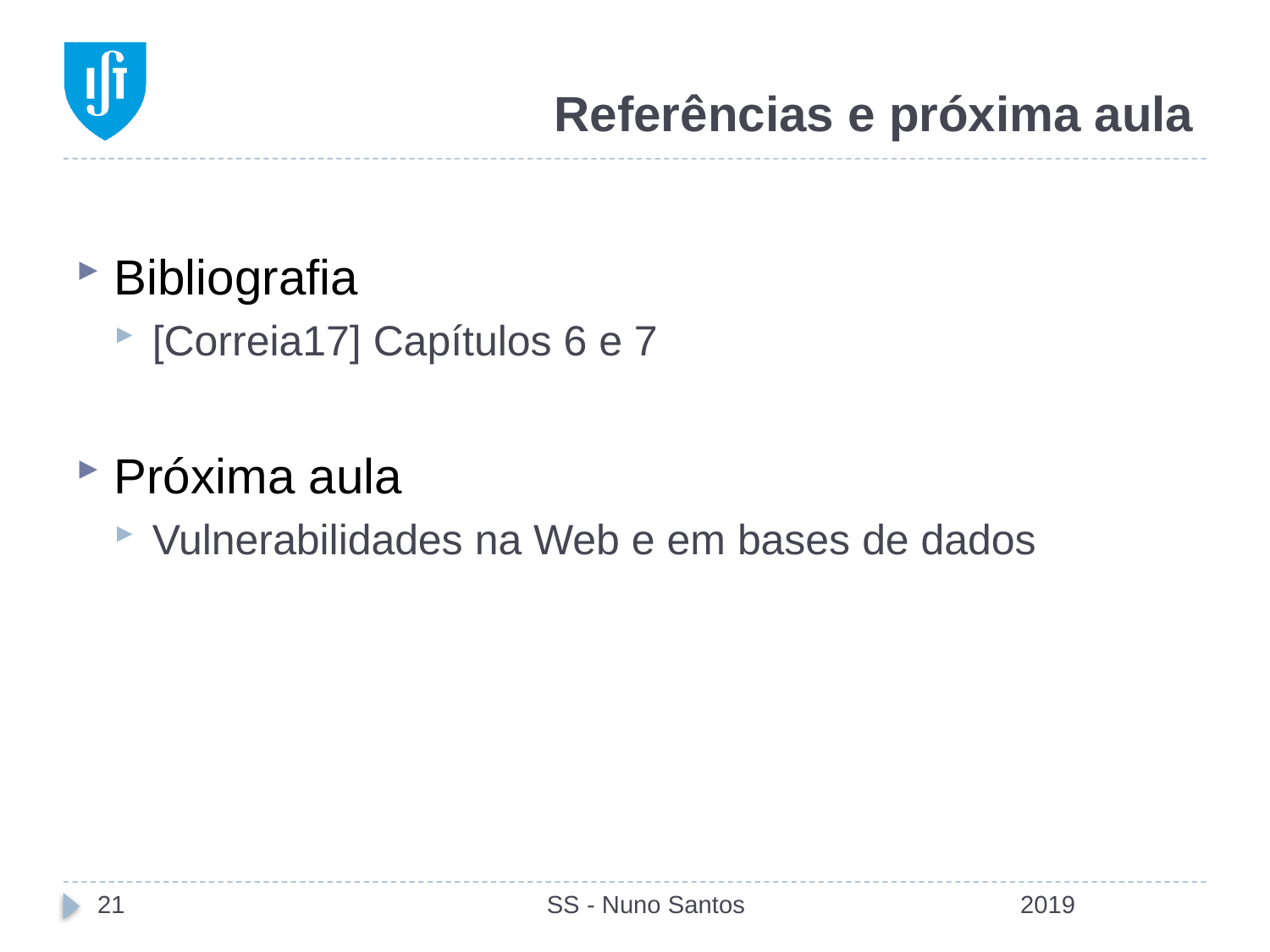

# Referências e próxima aula

Bibliografia
[Correia17] Capítulos 6 e 7

Próxima aula
Vulnerabilidades na Web e em bases de dados

21
SS - Nuno Santos
2019